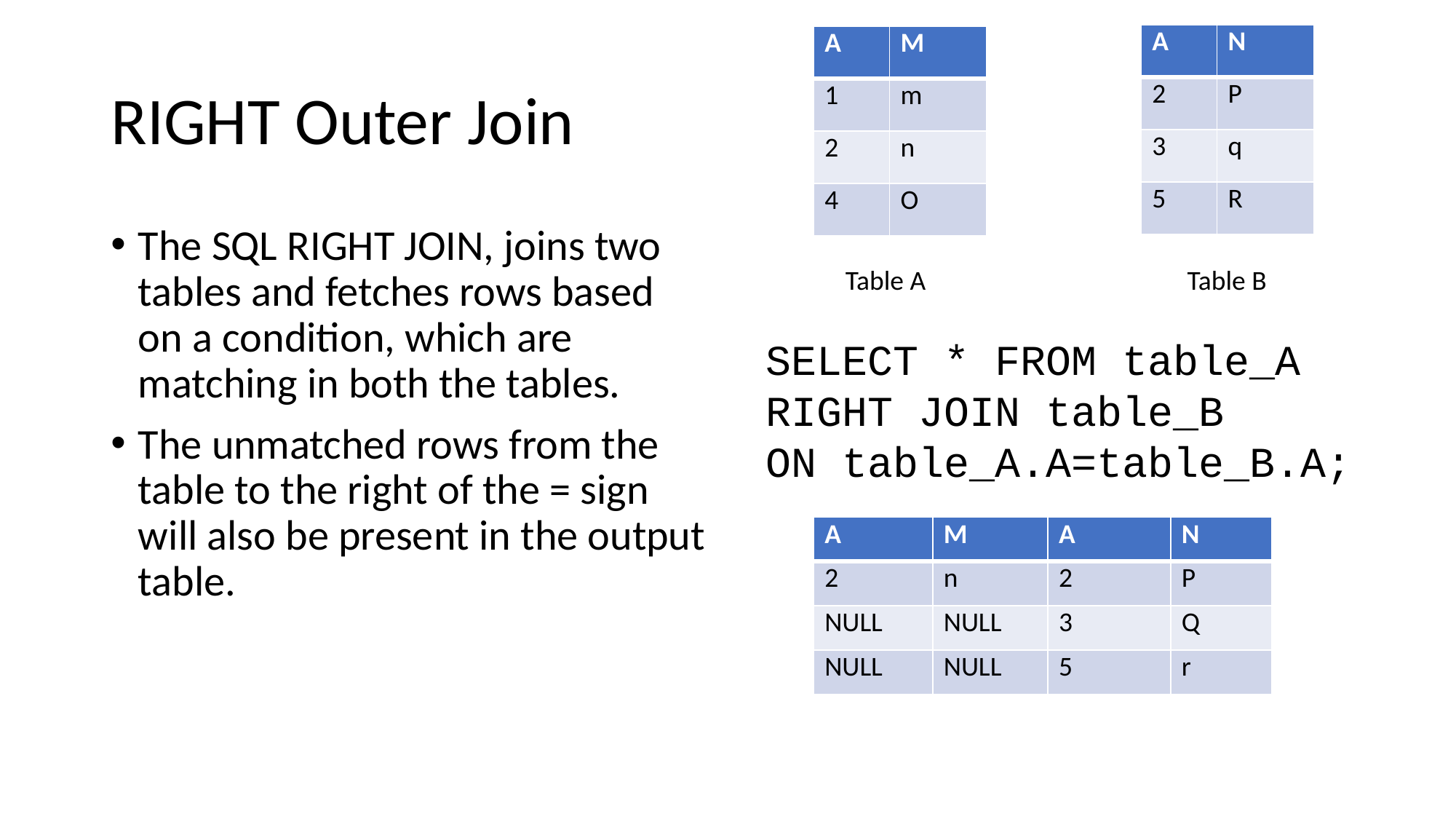

| A | N |
| --- | --- |
| 2 | P |
| 3 | q |
| 5 | R |
| A | M |
| --- | --- |
| 1 | m |
| 2 | n |
| 4 | O |
# RIGHT Outer Join
The SQL RIGHT JOIN, joins two tables and fetches rows based on a condition, which are matching in both the tables.
The unmatched rows from the table to the right of the = sign will also be present in the output table.
Table A
Table B
SELECT * FROM table_A RIGHT JOIN table_B
ON table_A.A=table_B.A;
| A | M | A | N |
| --- | --- | --- | --- |
| 2 | n | 2 | P |
| NULL | NULL | 3 | Q |
| NULL | NULL | 5 | r |